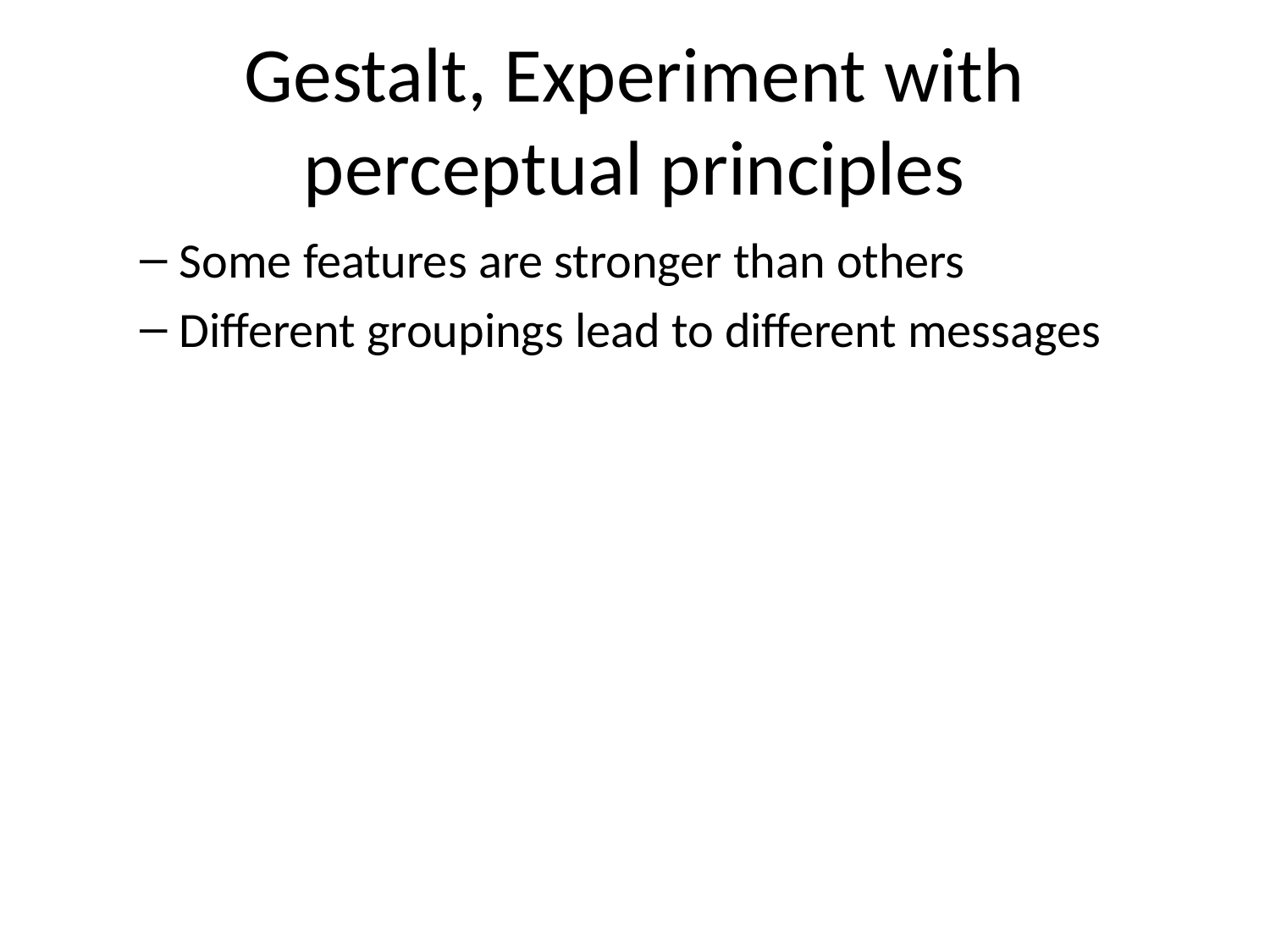

# Gestalt, Experiment with perceptual principles
Some features are stronger than others
Different groupings lead to different messages